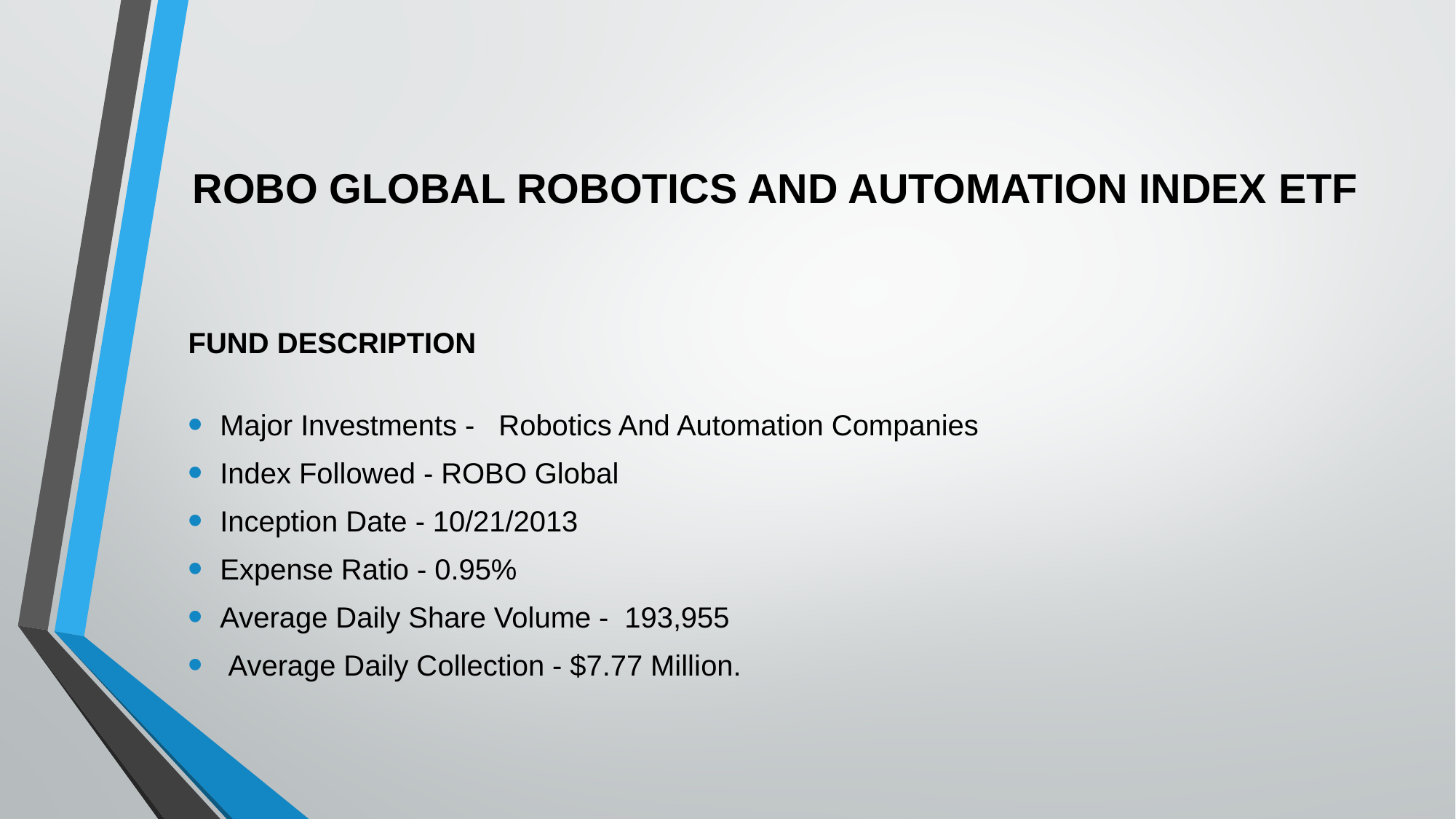

# ROBO GLOBAL ROBOTICS AND AUTOMATION INDEX ETF
FUND DESCRIPTION
Major Investments -   Robotics And Automation Companies
Index Followed - ROBO Global
Inception Date - 10/21/2013
Expense Ratio - 0.95%
Average Daily Share Volume -  193,955
 Average Daily Collection - $7.77 Million.